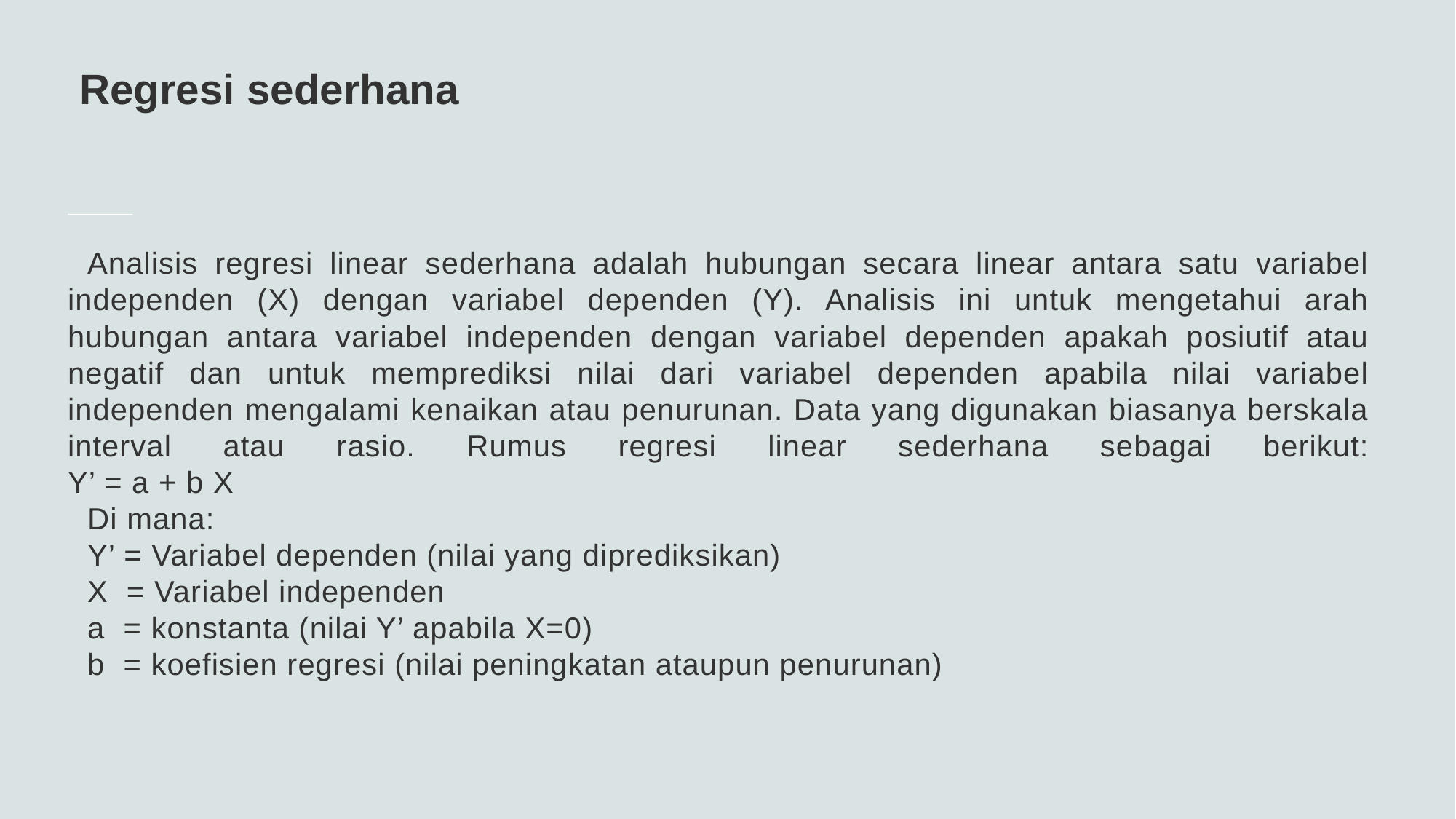

# Regresi sederhana
Analisis regresi linear sederhana adalah hubungan secara linear antara satu variabel independen (X) dengan variabel dependen (Y). Analisis ini untuk mengetahui arah hubungan antara variabel independen dengan variabel dependen apakah posiutif atau negatif dan untuk memprediksi nilai dari variabel dependen apabila nilai variabel independen mengalami kenaikan atau penurunan. Data yang digunakan biasanya berskala interval atau rasio. Rumus regresi linear sederhana sebagai berikut:
Y’ = a + b X
Di mana:
Y’ = Variabel dependen (nilai yang diprediksikan)
X  = Variabel independen
a  = konstanta (nilai Y’ apabila X=0)
b  = koefisien regresi (nilai peningkatan ataupun penurunan)